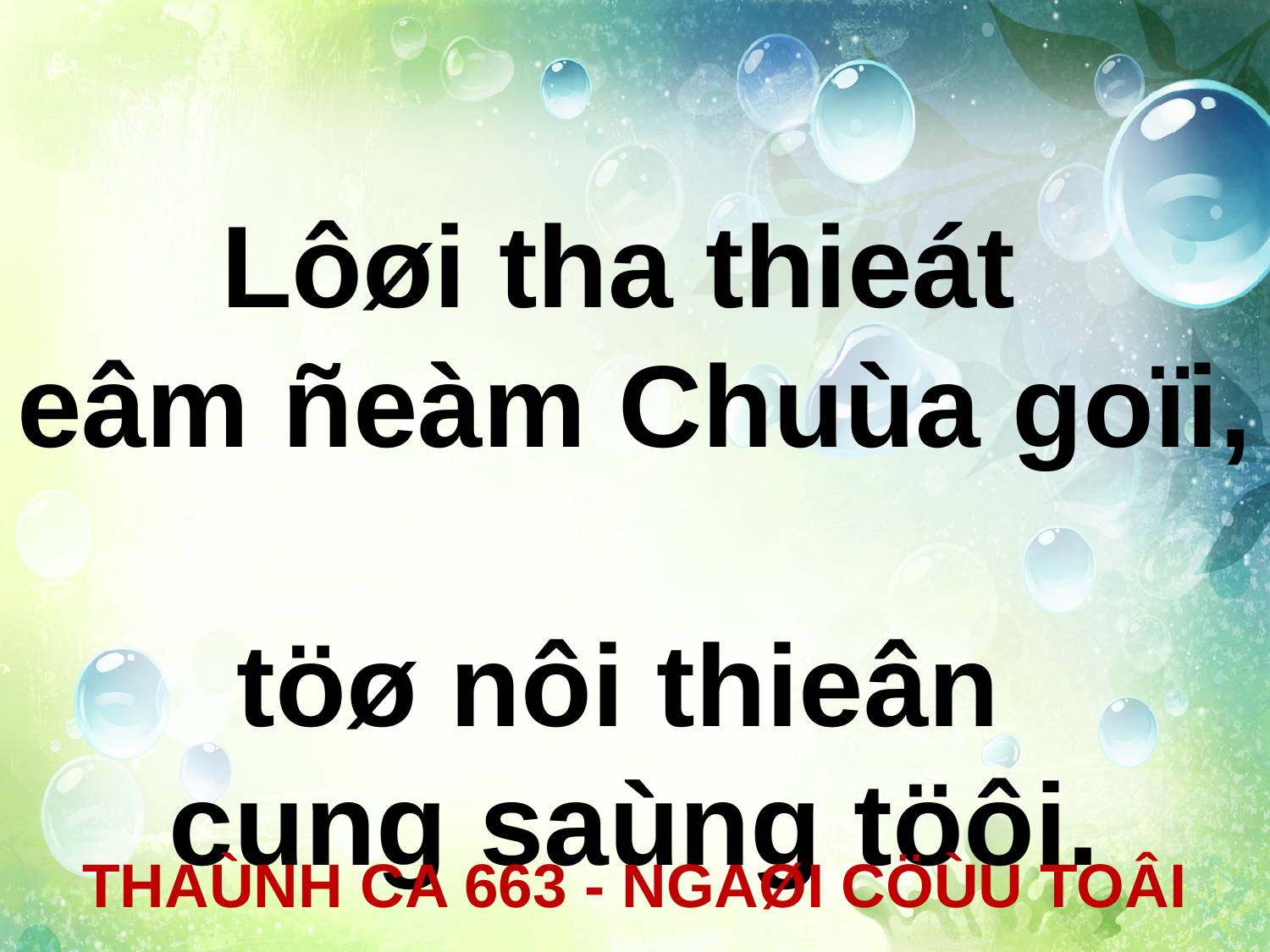

Lôøi tha thieát
eâm ñeàm Chuùa goïi,
töø nôi thieân
cung saùng töôi.
THAÙNH CA 663 - NGAØI CÖÙU TOÂI